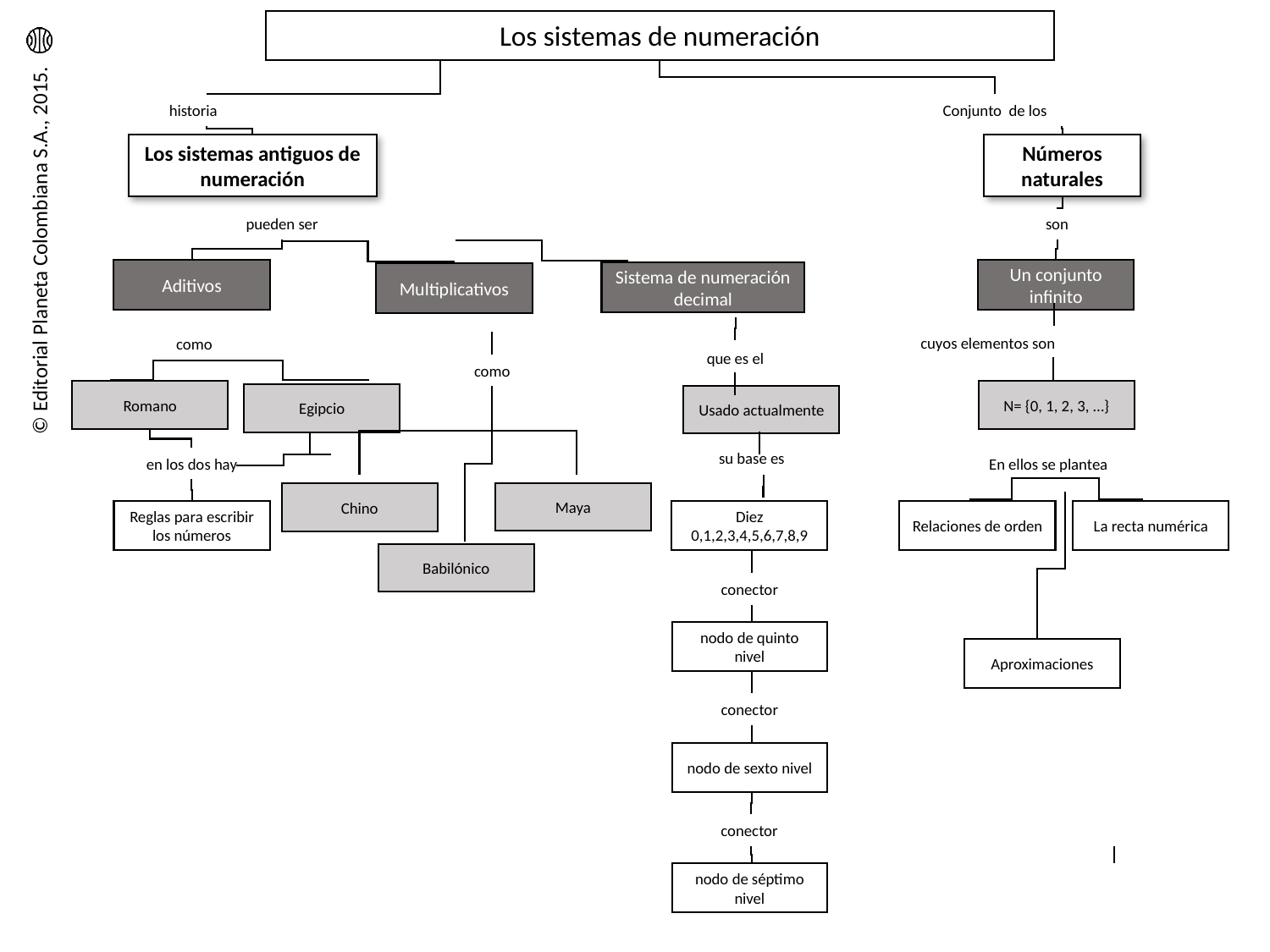

Los sistemas de numeración
Conjunto  de los
historia
Números naturales
Los sistemas antiguos de numeración
son
pueden ser
Aditivos
Un conjunto infinito
Sistema de numeración decimal
Multiplicativos
cuyos elementos son
como
que es el
como
N= {0, 1, 2, 3, …}
Romano
Egipcio
Usado actualmente
su base es
En ellos se plantea
en los dos hay
Maya
Chino
Relaciones de orden
La recta numérica
Reglas para escribir los números
Diez
0,1,2,3,4,5,6,7,8,9
Babilónico
conector
nodo de quinto nivel
Aproximaciones
conector
nodo de sexto nivel
conector
nodo de séptimo nivel